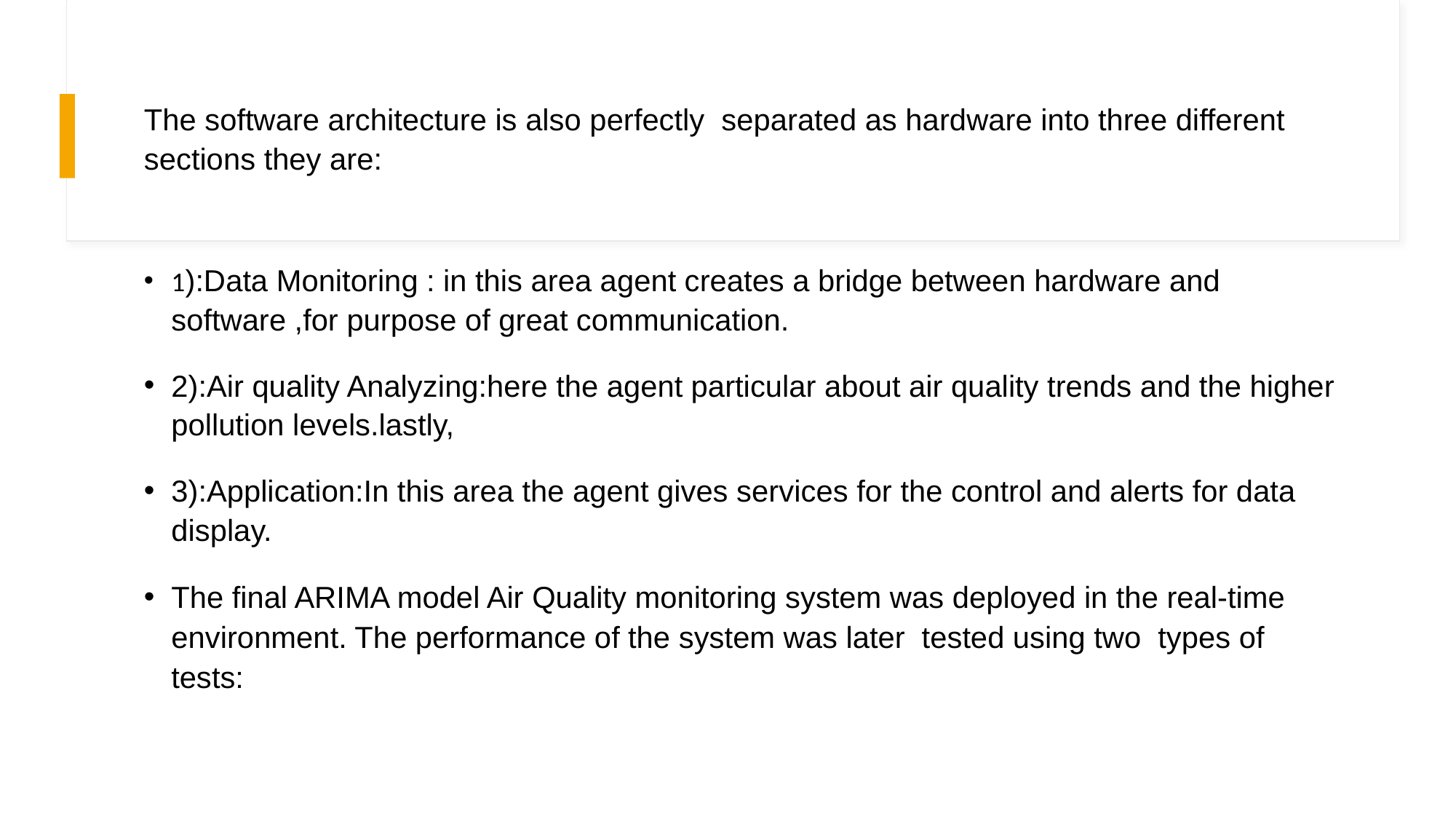

# The software architecture is also perfectly  separated as hardware into three different sections they are:
1):Data Monitoring : in this area agent creates a bridge between hardware and software ,for purpose of great communication.
2):Air quality Analyzing:here the agent particular about air quality trends and the higher pollution levels.lastly,
3):Application:In this area the agent gives services for the control and alerts for data display.
The final ARIMA model Air Quality monitoring system was deployed in the real-time environment. The performance of the system was later  tested using two  types of tests: